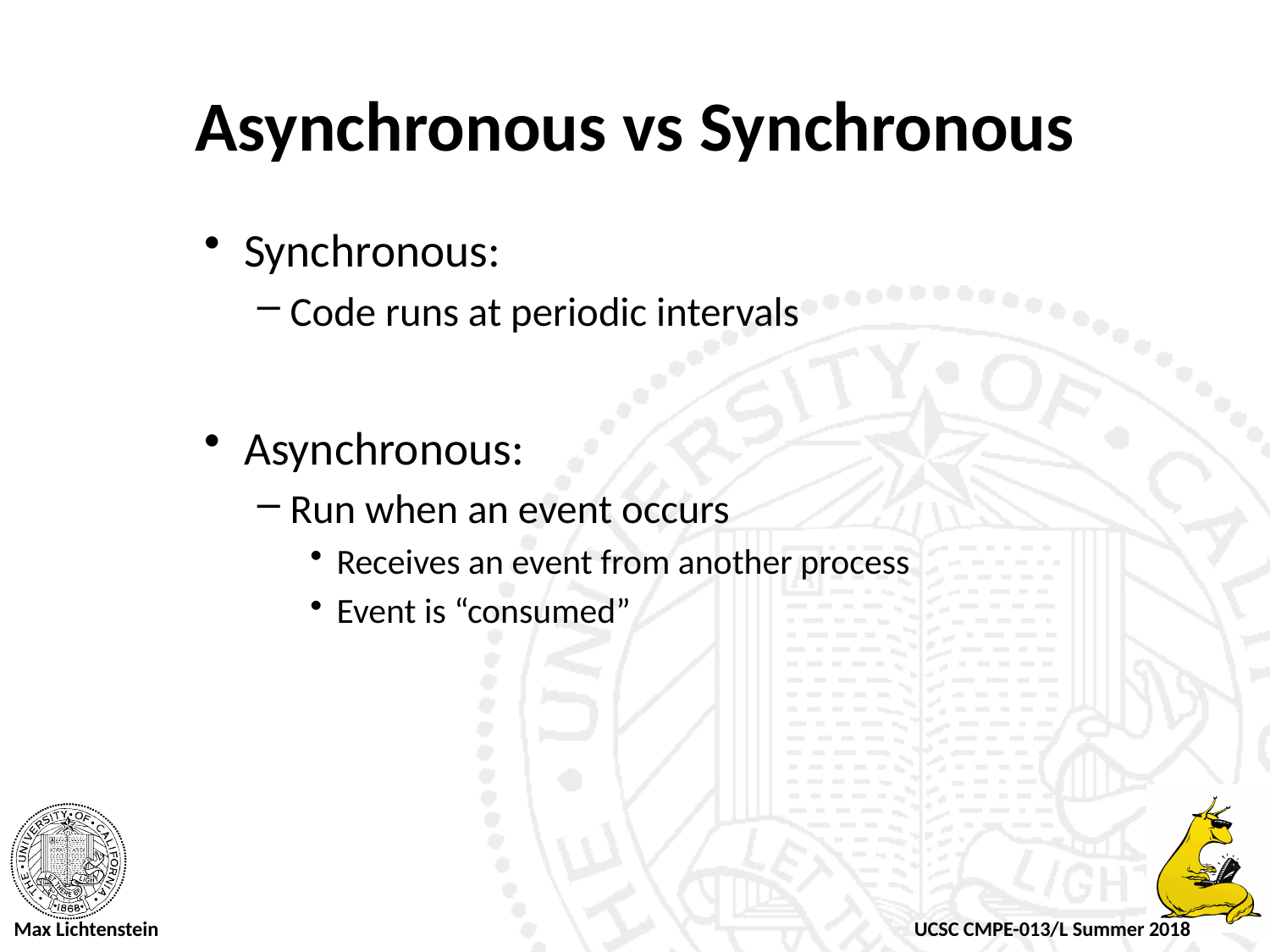

# Asynchronous vs Synchronous
Synchronous:
Code runs at periodic intervals

Asynchronous:
Run when an event occurs
Receives an event from another process
Event is “consumed”